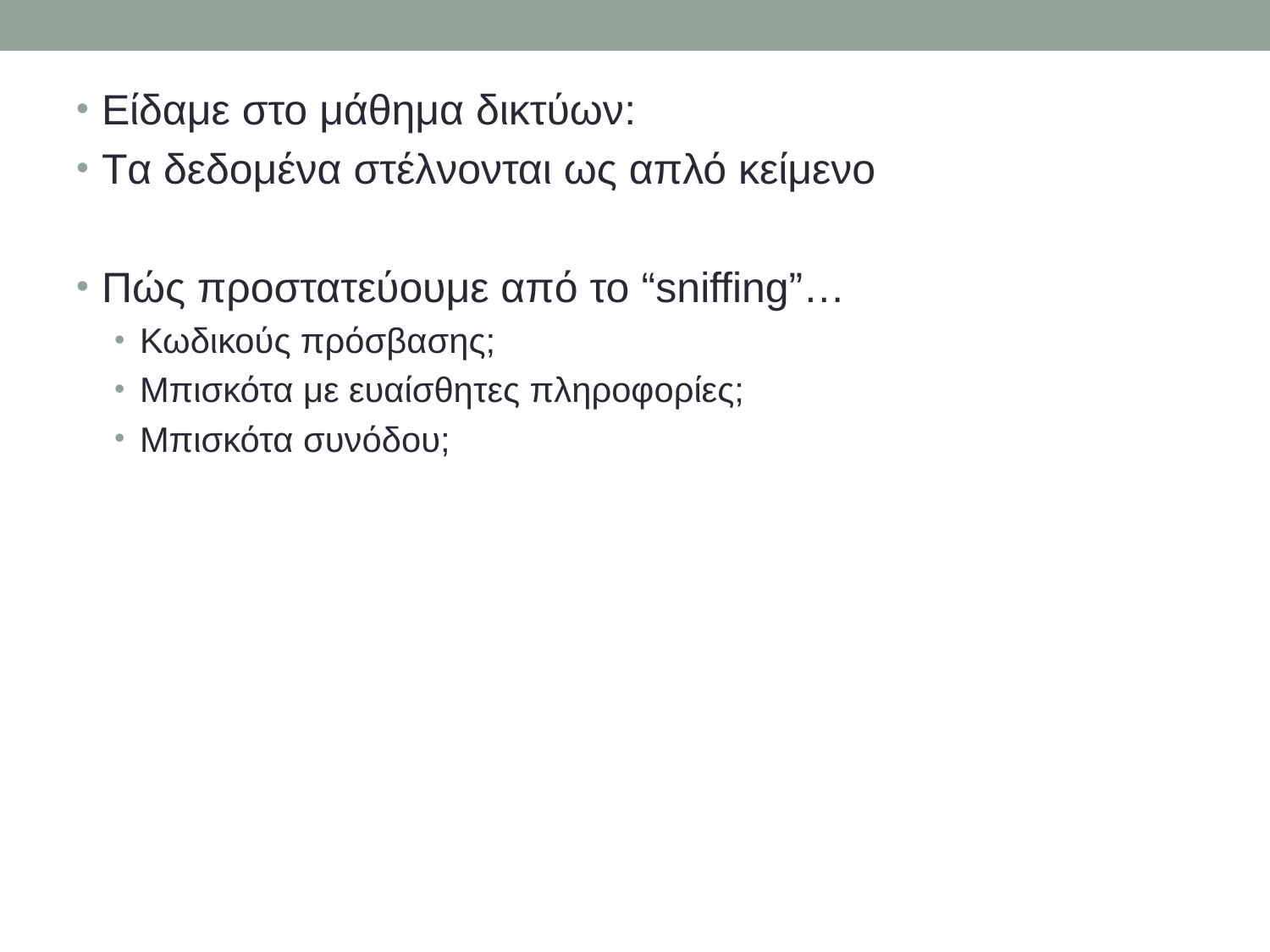

Είδαμε στο μάθημα δικτύων:
Tα δεδομένα στέλνονται ως απλό κείμενο

Πώς προστατεύουμε από το “sniffing”…
Κωδικούς πρόσβασης;
Μπισκότα με ευαίσθητες πληροφορίες;
Μπισκότα συνόδου;